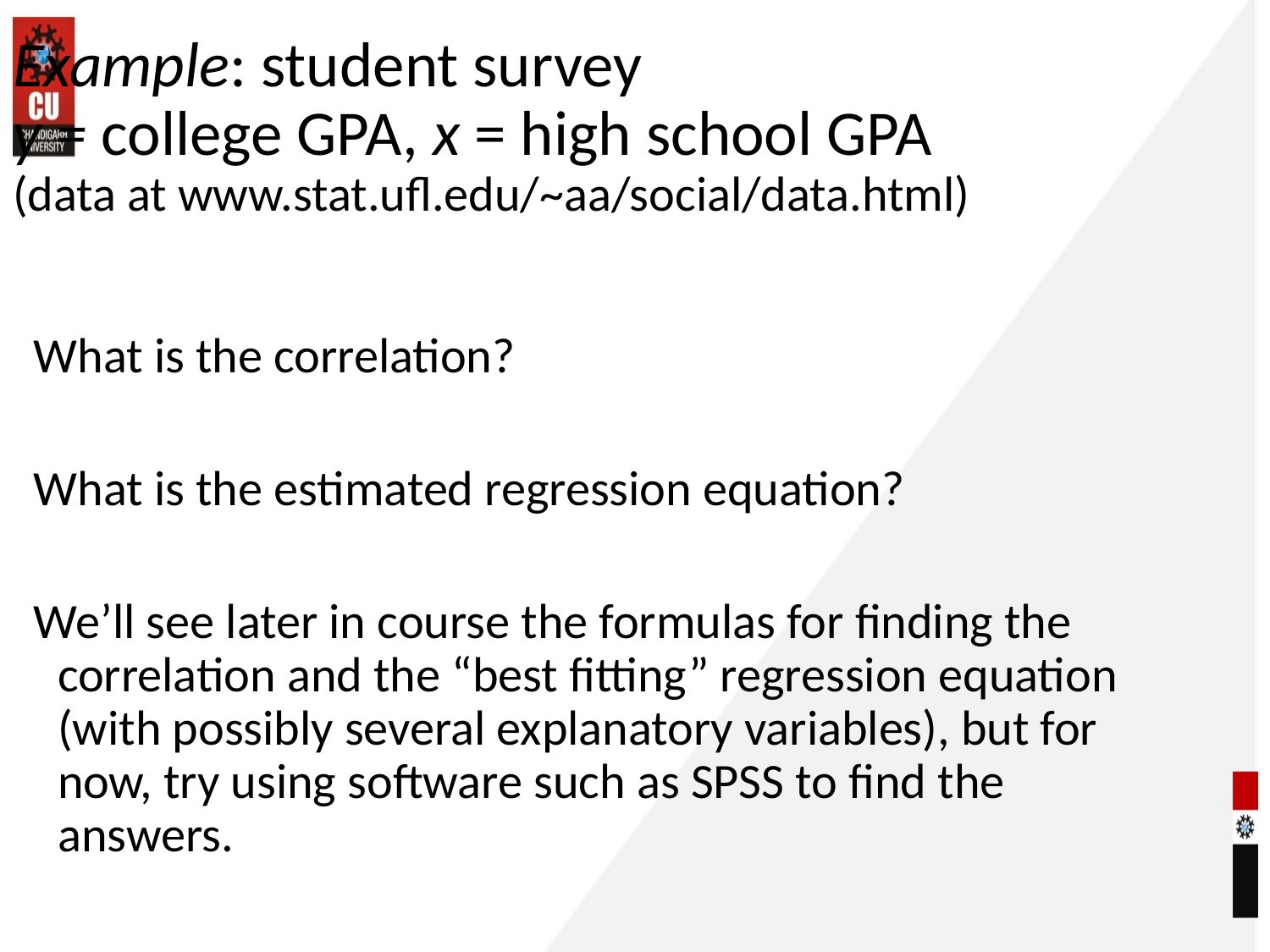

# Example: student survey y = college GPA, x = high school GPA (data at www.stat.ufl.edu/~aa/social/data.html)
What is the correlation?

What is the estimated regression equation?

We’ll see later in course the formulas for finding the correlation and the “best fitting” regression equation (with possibly several explanatory variables), but for now, try using software such as SPSS to find the answers.